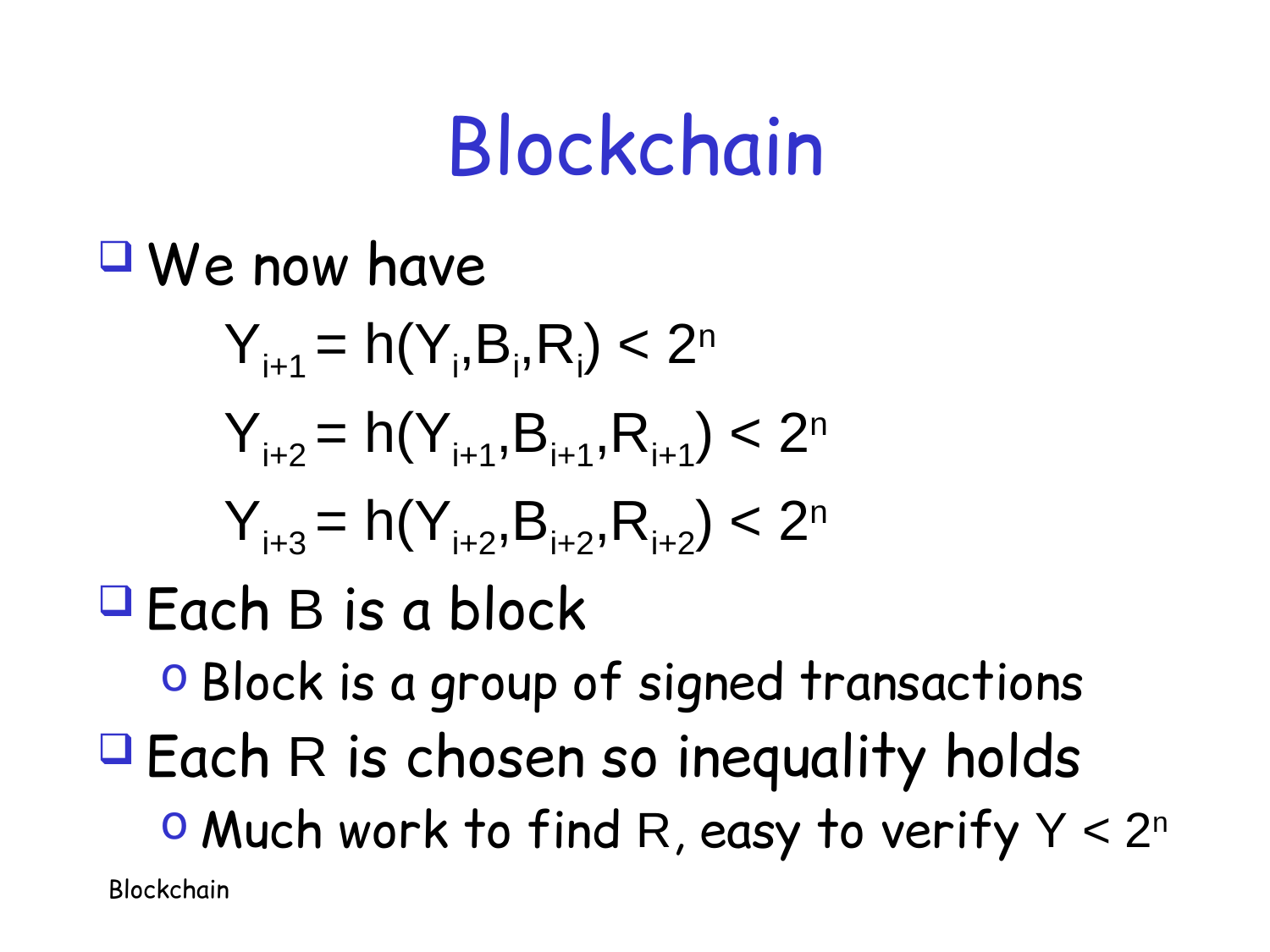

# Blockchain
We now have
	Yi+1 = h(Yi,Bi,Ri) < 2n
	Yi+2 = h(Yi+1,Bi+1,Ri+1) < 2n
	Yi+3 = h(Yi+2,Bi+2,Ri+2) < 2n
Each B is a block
Block is a group of signed transactions
Each R is chosen so inequality holds
Much work to find R, easy to verify Y < 2n

Blockchain